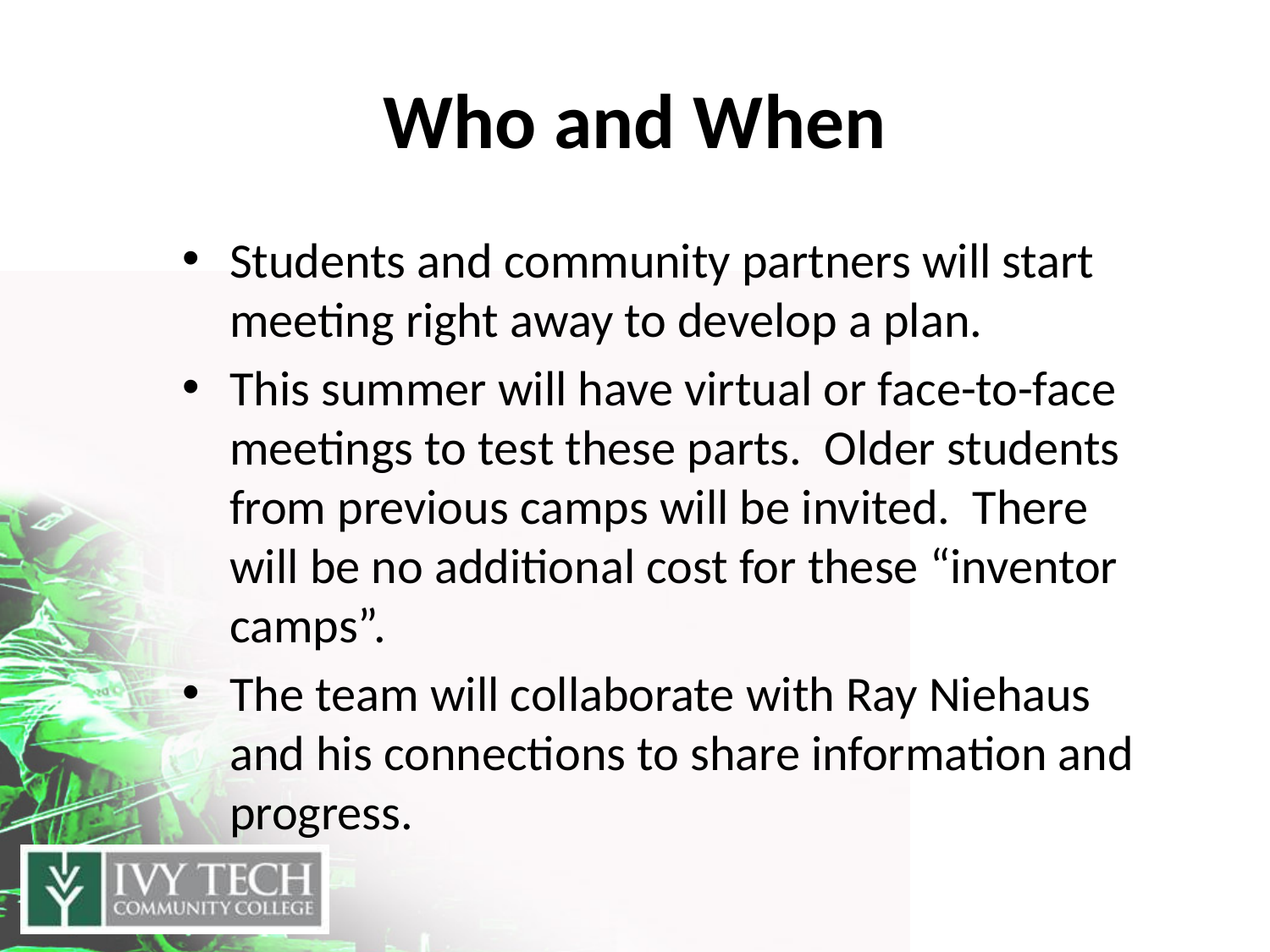

# Who and When
Students and community partners will start meeting right away to develop a plan.
This summer will have virtual or face-to-face meetings to test these parts.  Older students from previous camps will be invited.  There will be no additional cost for these “inventor camps”.
The team will collaborate with Ray Niehaus and his connections to share information and progress.